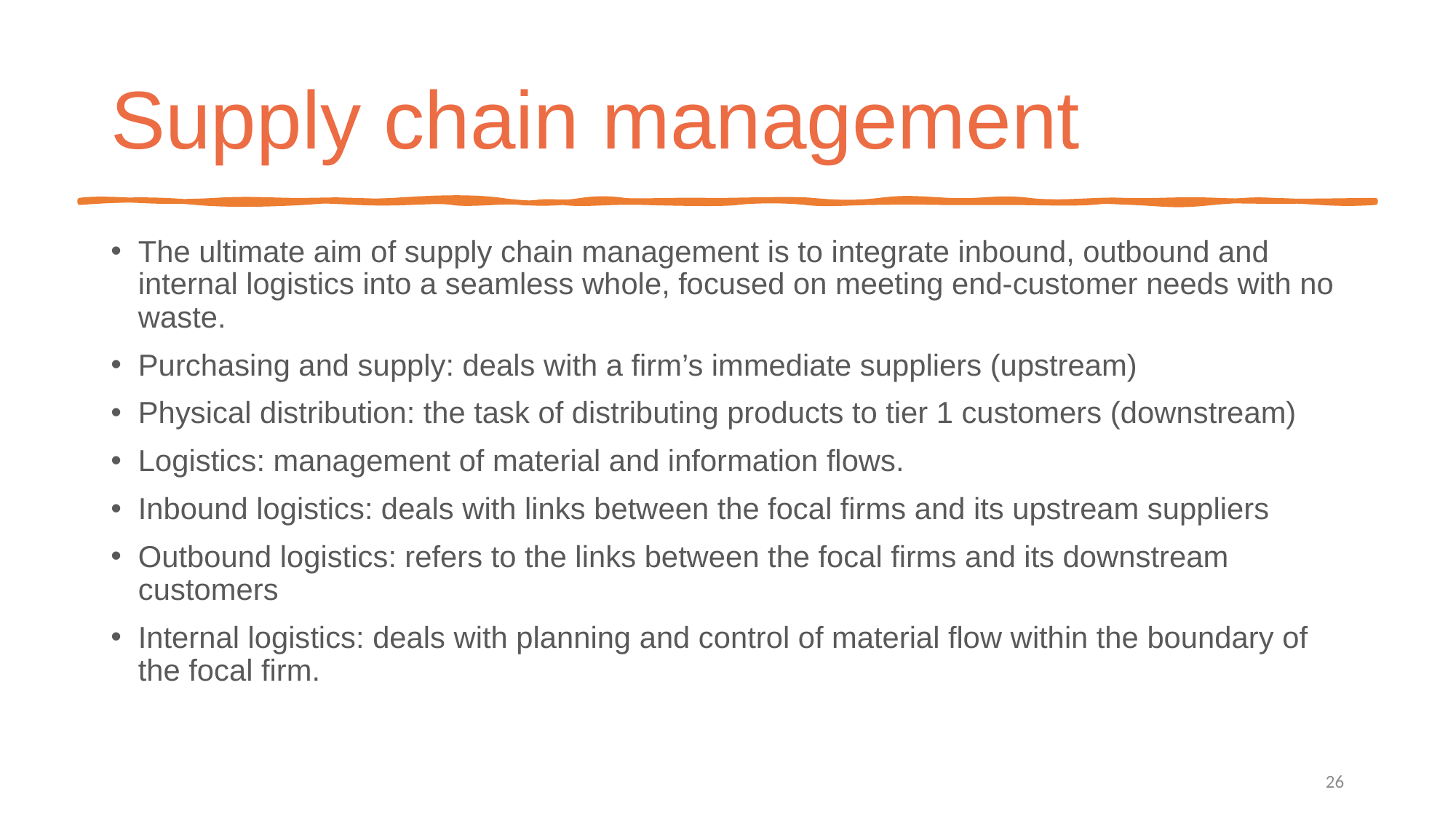

# Supply chain management

The ultimate aim of supply chain management is to integrate inbound, outbound and internal logistics into a seamless whole, focused on meeting end-customer needs with no waste.
Purchasing and supply: deals with a firm’s immediate suppliers (upstream)
Physical distribution: the task of distributing products to tier 1 customers (downstream)
Logistics: management of material and information flows.
Inbound logistics: deals with links between the focal firms and its upstream suppliers
Outbound logistics: refers to the links between the focal firms and its downstream customers
Internal logistics: deals with planning and control of material flow within the boundary of the focal firm.
26